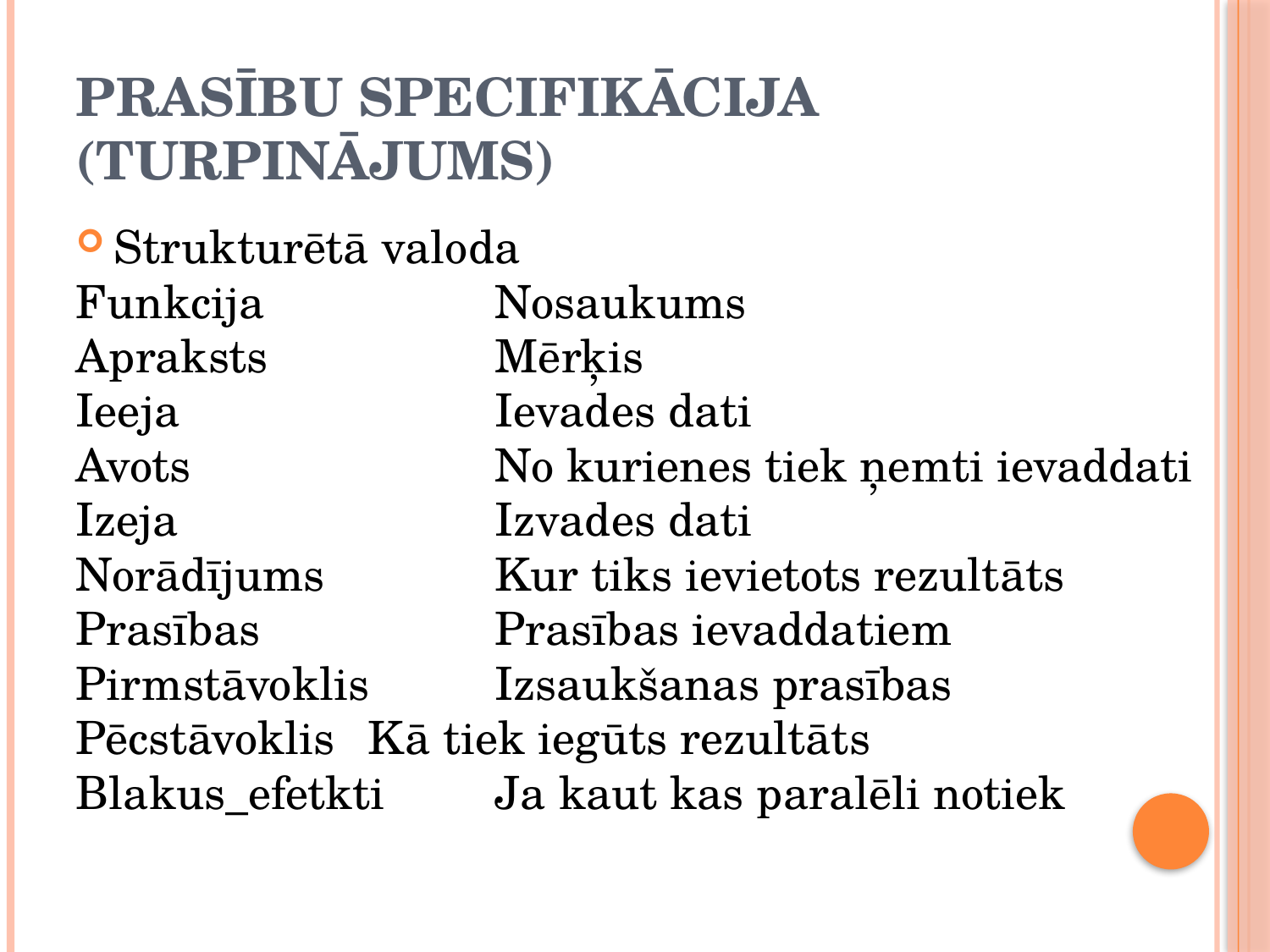

# Prasību specifikācija (turpinājums)
Strukturētā valoda
Funkcija		Nosaukums
Apraksts		Mērķis
Ieeja			Ievades dati
Avots			No kurienes tiek ņemti ievaddati
Izeja			Izvades dati
Norādījums		Kur tiks ievietots rezultāts
Prasības		Prasības ievaddatiem
Pirmstāvoklis	Izsaukšanas prasības
Pēcstāvoklis	Kā tiek iegūts rezultāts
Blakus_efetkti	Ja kaut kas paralēli notiek